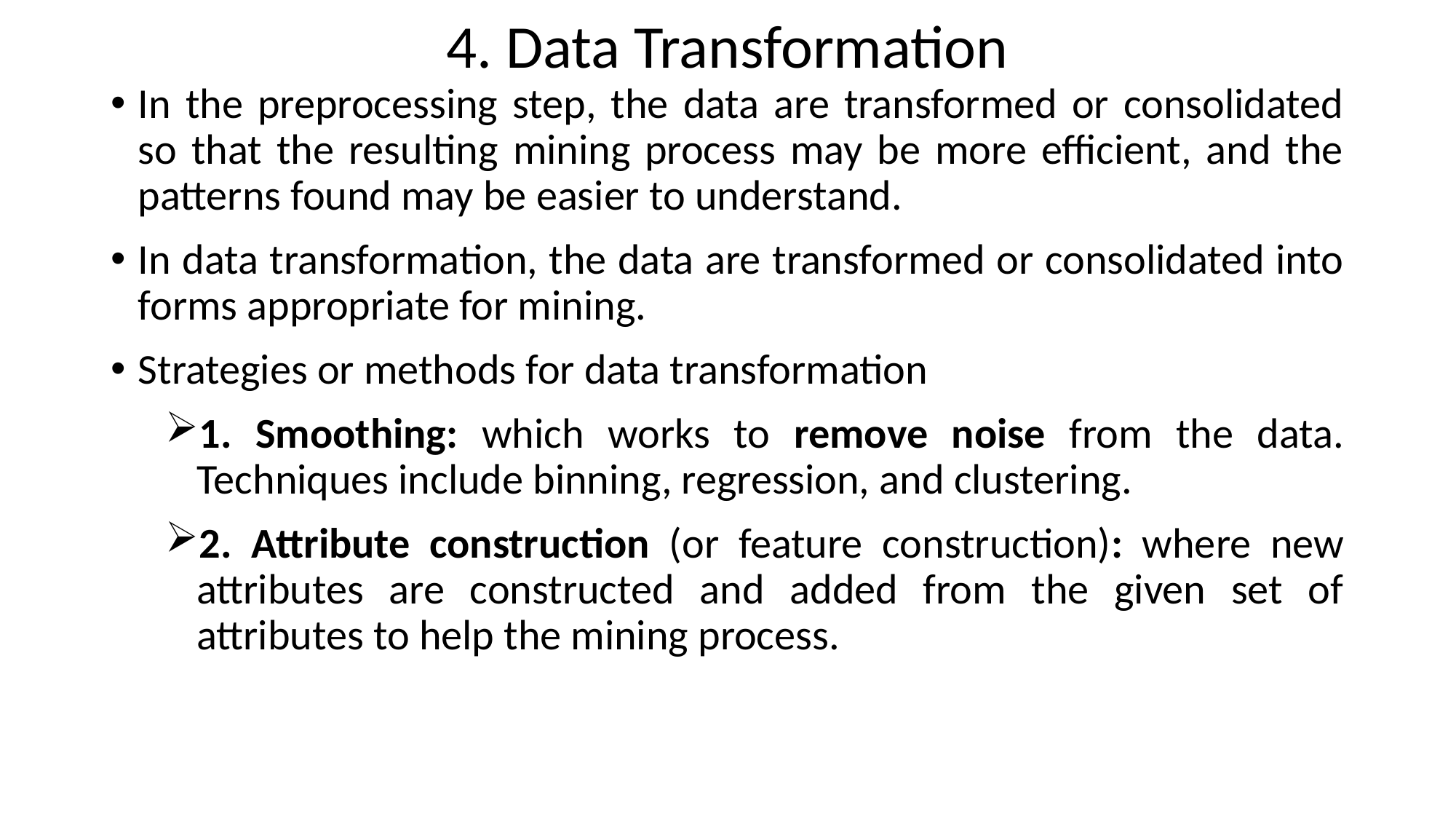

# 4. Data Transformation
In the preprocessing step, the data are transformed or consolidated so that the resulting mining process may be more efficient, and the patterns found may be easier to understand.
In data transformation, the data are transformed or consolidated into forms appropriate for mining.
Strategies or methods for data transformation
1. Smoothing: which works to remove noise from the data. Techniques include binning, regression, and clustering.
2. Attribute construction (or feature construction): where new attributes are constructed and added from the given set of attributes to help the mining process.